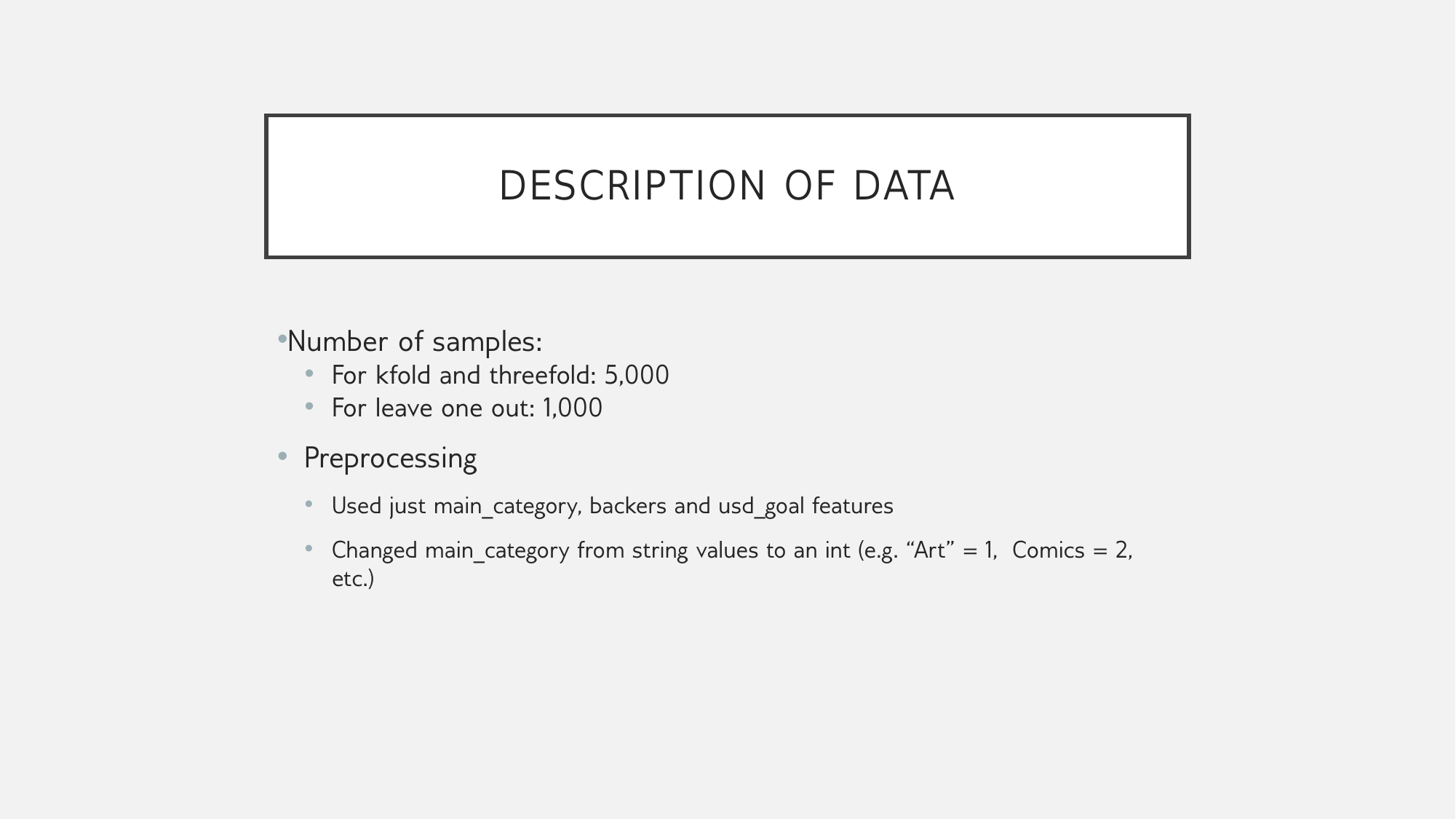

# DESCRIPTION OF DATA
Number of samples:
For kfold and threefold: 5,000
For leave one out: 1,000
Preprocessing
Used just main_category, backers and usd_goal features
Changed main_category from string values to an int (e.g. “Art” = 1,  Comics = 2, etc.)